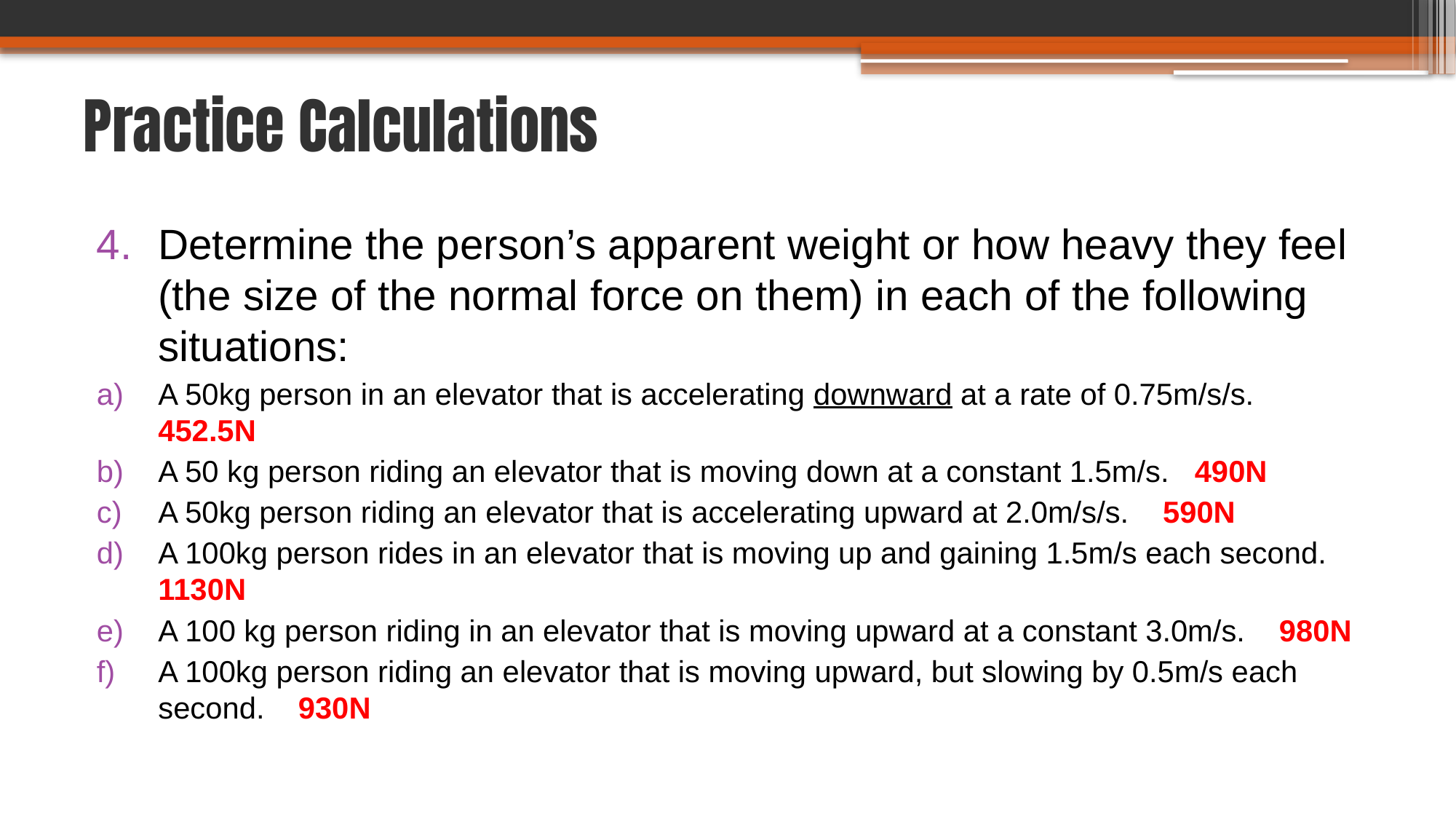

# Practice Calculations
Determine the person’s apparent weight or how heavy they feel (the size of the normal force on them) in each of the following situations:
A 50kg person in an elevator that is accelerating downward at a rate of 0.75m/s/s.   452.5N
A 50 kg person riding an elevator that is moving down at a constant 1.5m/s.   490N
A 50kg person riding an elevator that is accelerating upward at 2.0m/s/s.    590N
A 100kg person rides in an elevator that is moving up and gaining 1.5m/s each second.    1130N
A 100 kg person riding in an elevator that is moving upward at a constant 3.0m/s.    980N
A 100kg person riding an elevator that is moving upward, but slowing by 0.5m/s each second.    930N